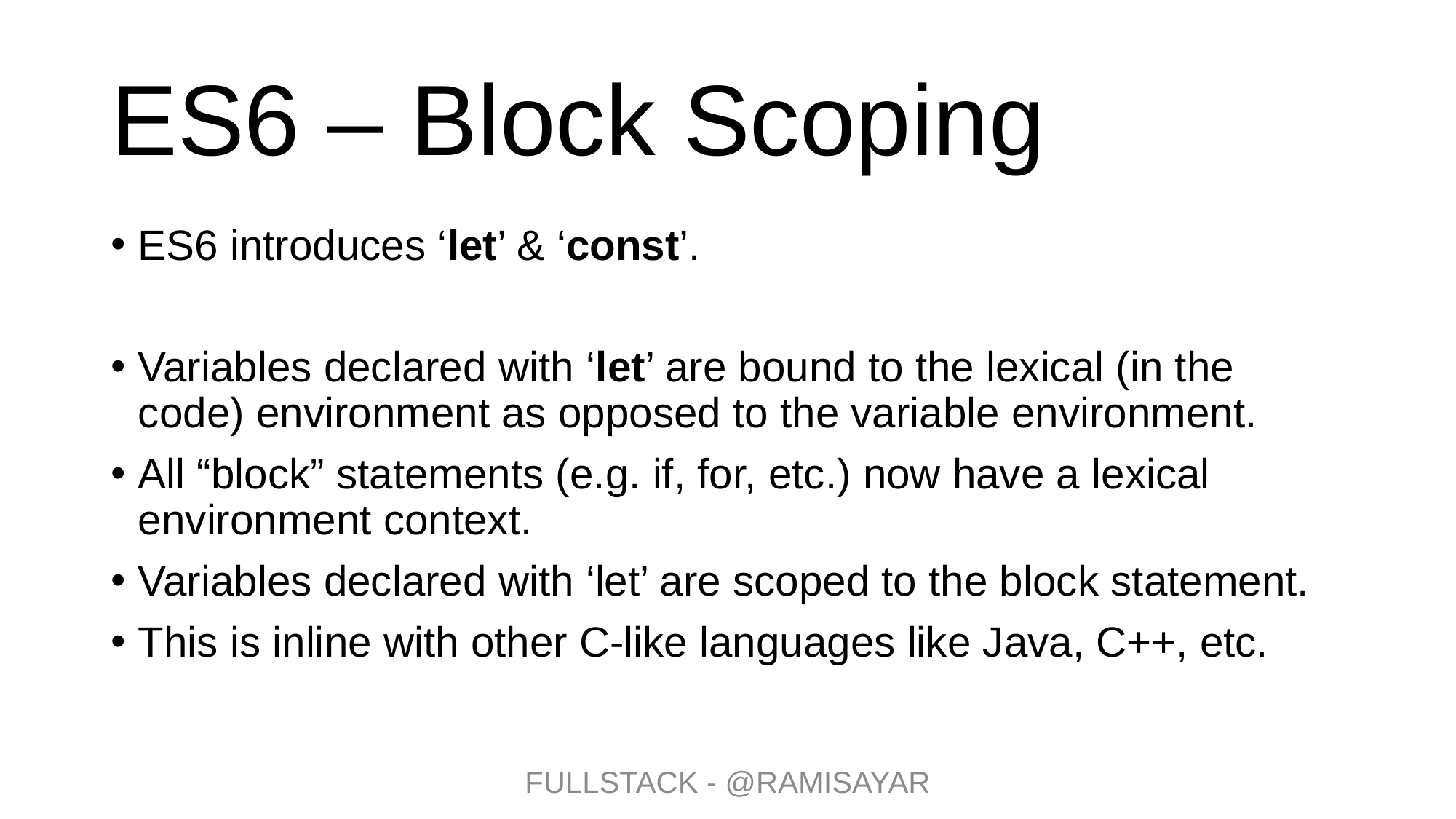

# ES6 – Block Scoping
ES6 introduces ‘let’ & ‘const’.

Variables declared with ‘let’ are bound to the lexical (in the code) environment as opposed to the variable environment.
All “block” statements (e.g. if, for, etc.) now have a lexical environment context.
Variables declared with ‘let’ are scoped to the block statement.
This is inline with other C-like languages like Java, C++, etc.
FULLSTACK - @RAMISAYAR